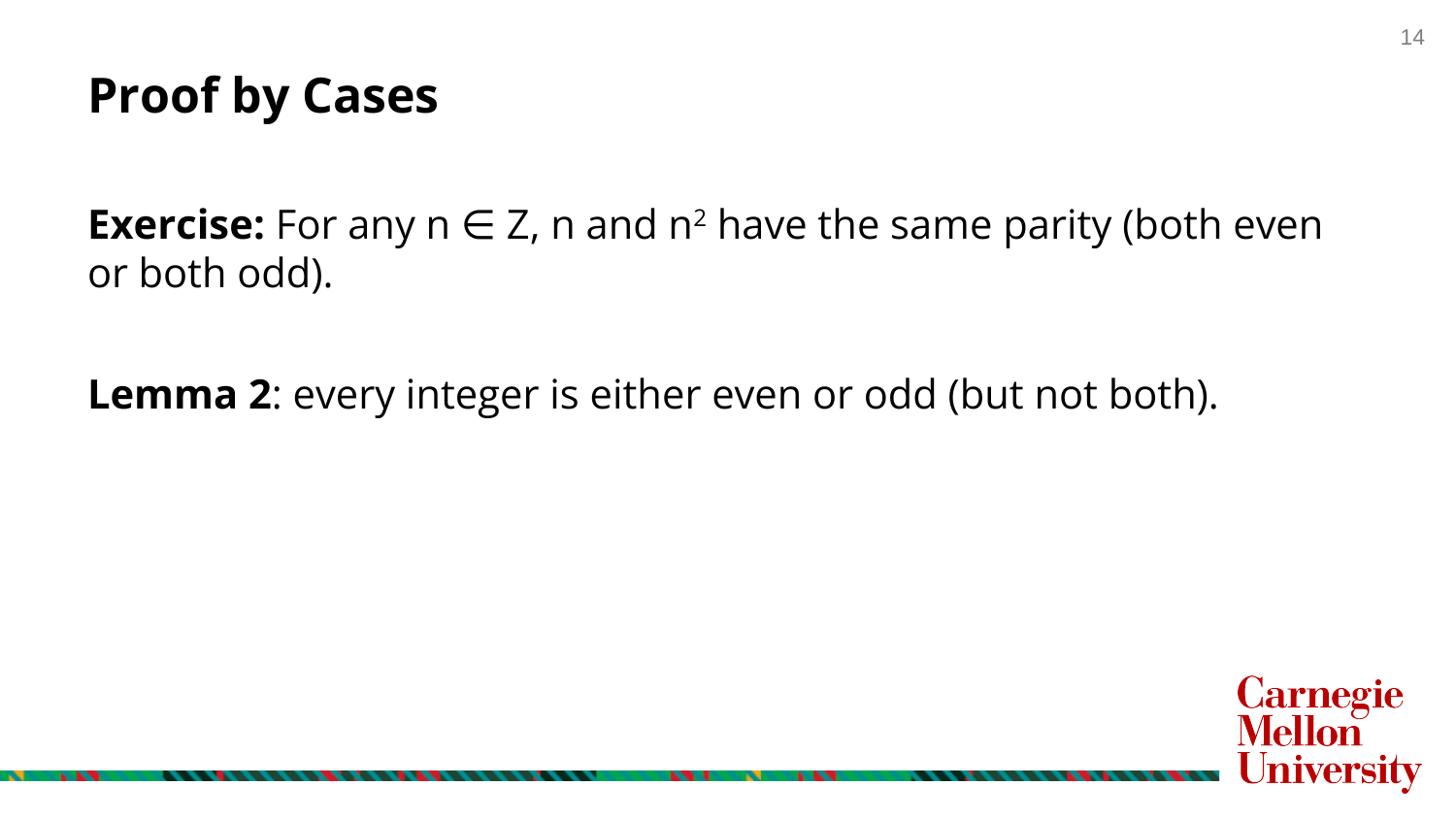

# Proof by Cases
Exercise: For any n ∈ Z, n and n2 have the same parity (both even or both odd).

Lemma 2: every integer is either even or odd (but not both).